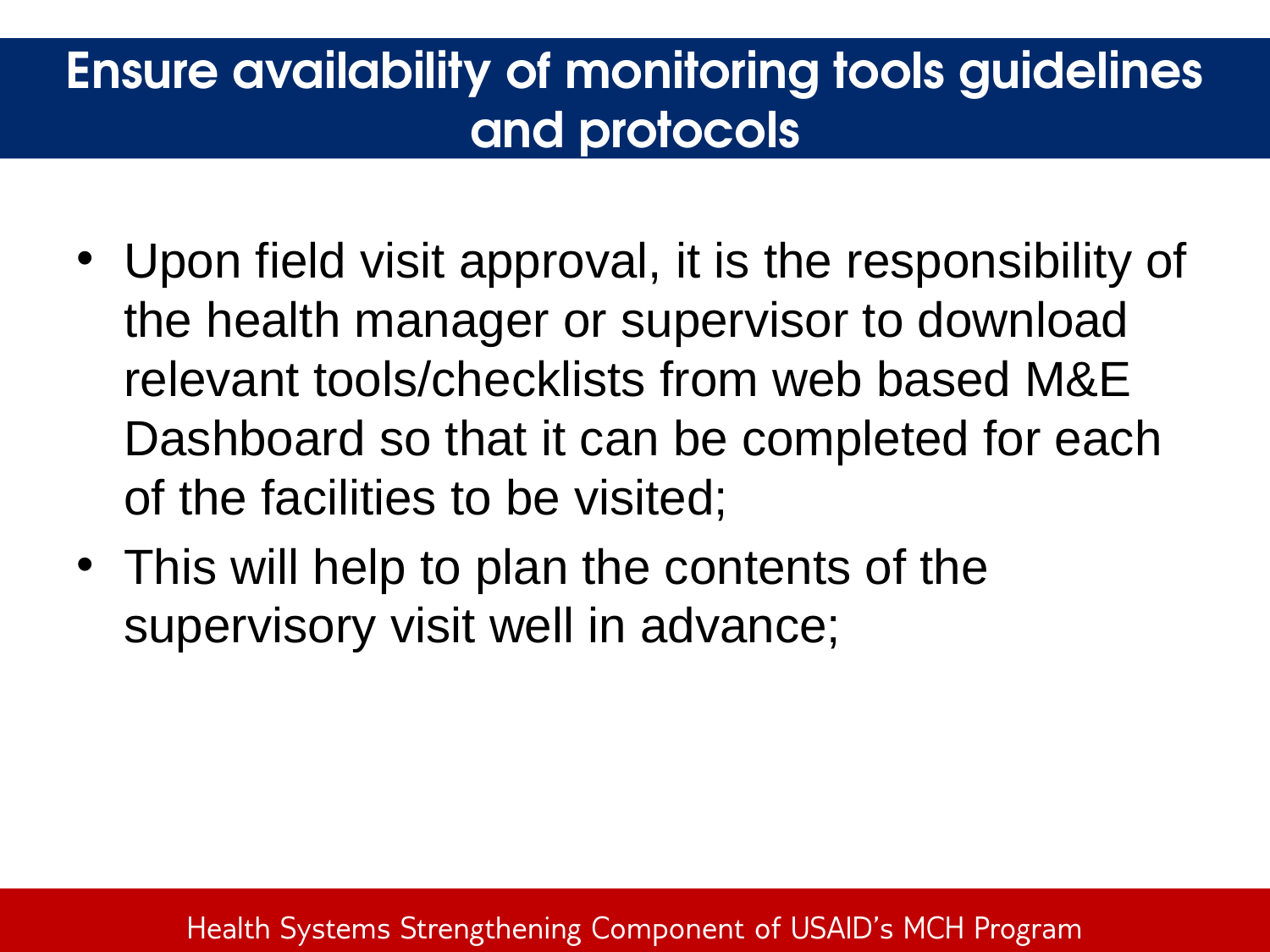

# Ensure availability of monitoring tools guidelines and protocols
Upon field visit approval, it is the responsibility of the health manager or supervisor to download relevant tools/checklists from web based M&E Dashboard so that it can be completed for each of the facilities to be visited;
This will help to plan the contents of the supervisory visit well in advance;